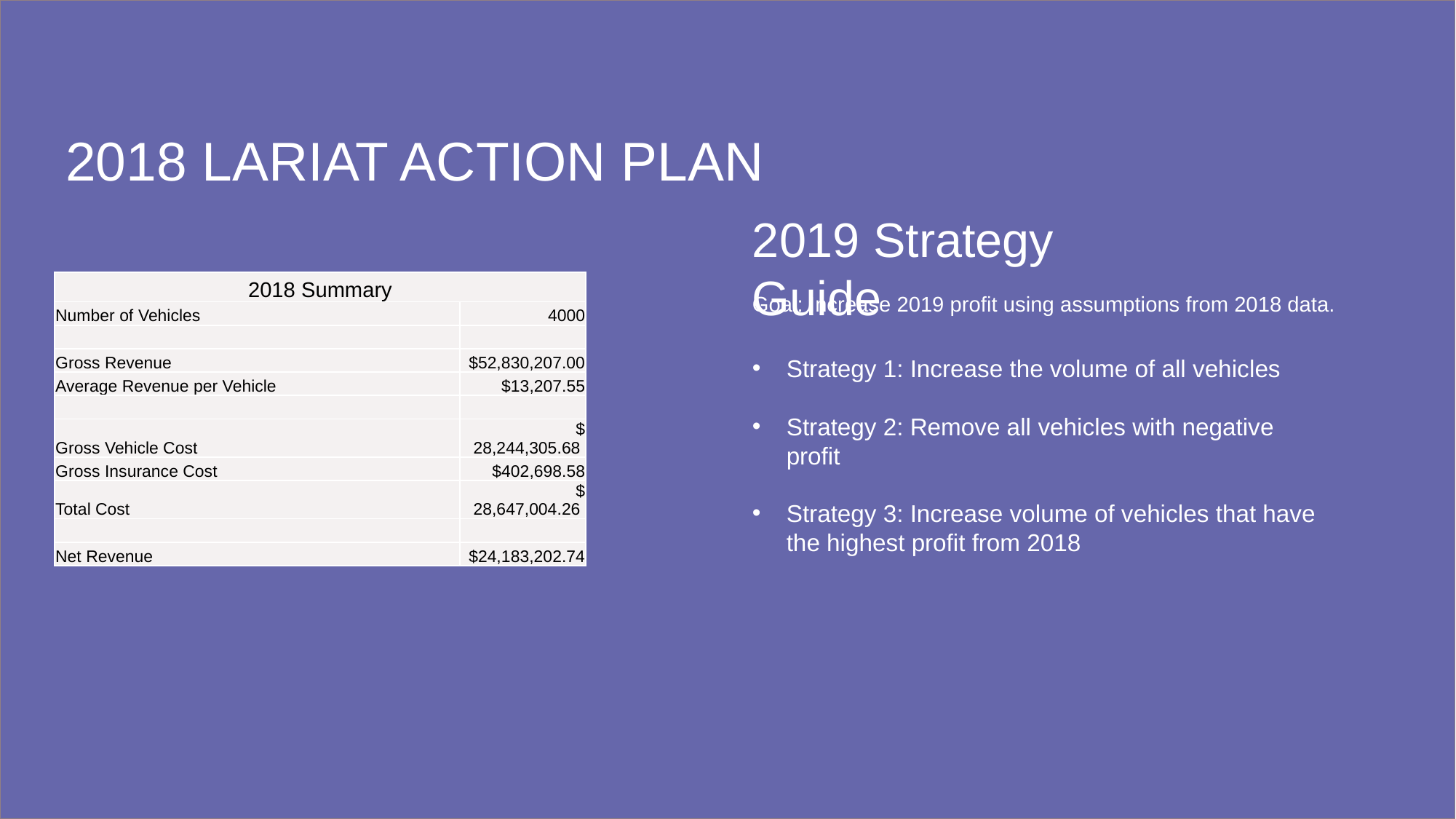

# 2018 Lariat Action plan
2019 Strategy Guide
| 2018 Summary |  |
| --- | --- |
| Number of Vehicles | 4000 |
|  |  |
| Gross Revenue | $52,830,207.00 |
| Average Revenue per Vehicle | $13,207.55 |
|  |  |
| Gross Vehicle Cost | $ 28,244,305.68 |
| Gross Insurance Cost | $402,698.58 |
| Total Cost | $ 28,647,004.26 |
|  |  |
| Net Revenue | $24,183,202.74 |
Goal: Increase 2019 profit using assumptions from 2018 data.
Strategy 1: Increase the volume of all vehicles

Strategy 2: Remove all vehicles with negative profit

Strategy 3: Increase volume of vehicles that have the highest profit from 2018